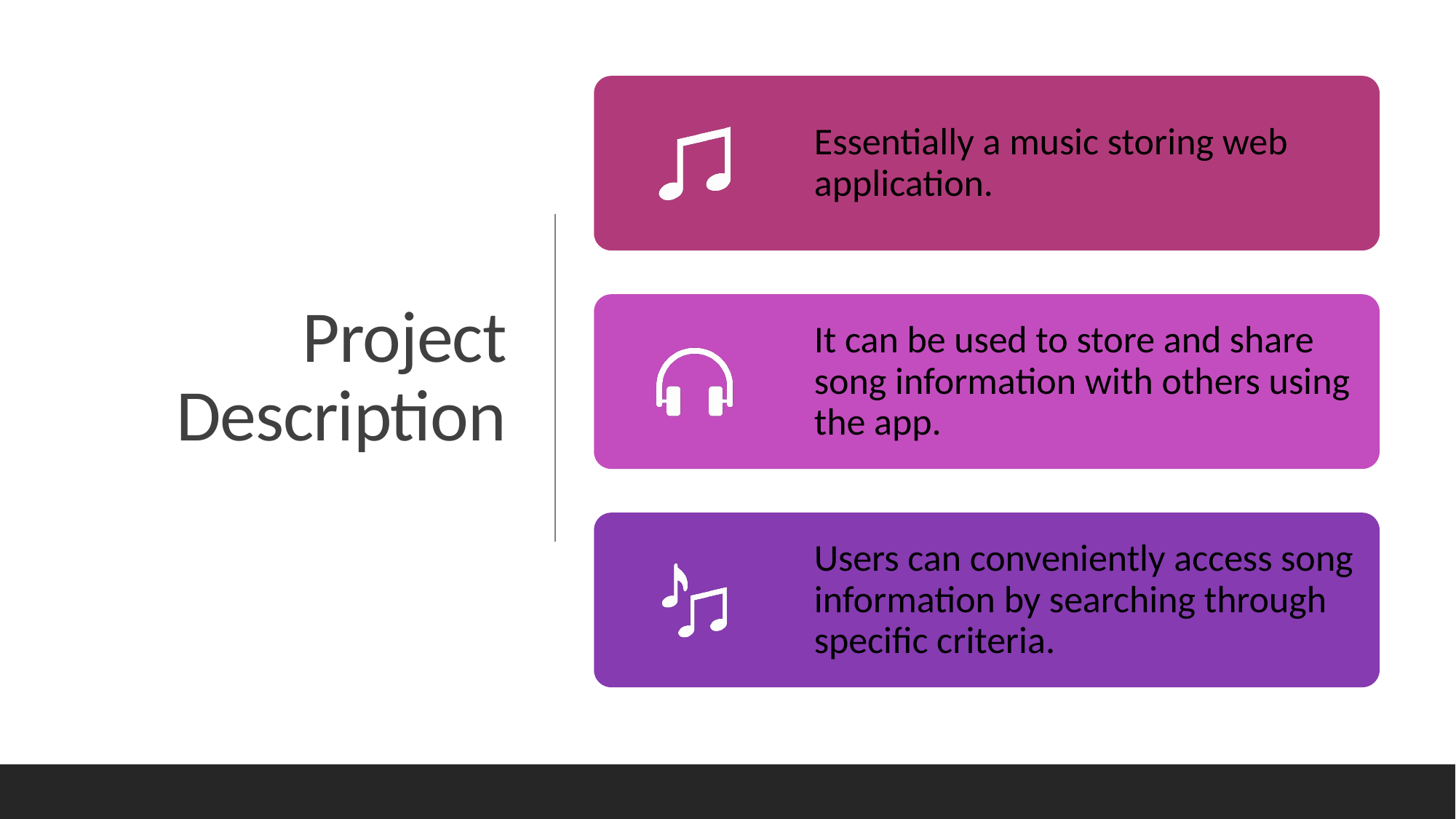

# Project Description
Essentially a music storing web application.
It can be used to store and share song information with others using the app.
Users can conveniently access song information by searching through specific criteria.